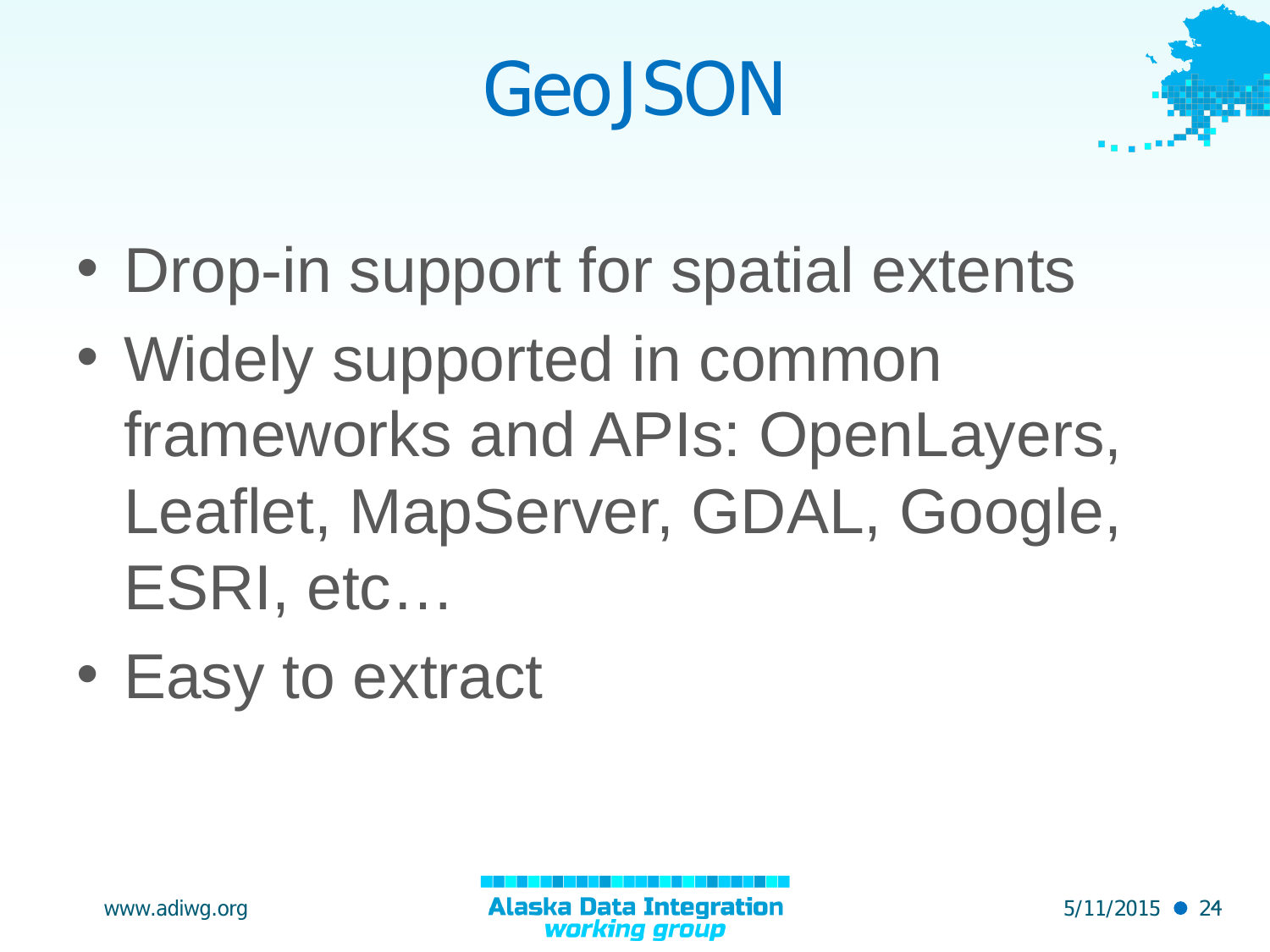

# GeoJSON
Drop-in support for spatial extents
Widely supported in common frameworks and APIs: OpenLayers, Leaflet, MapServer, GDAL, Google, ESRI, etc…
Easy to extract
www.adiwg.org
5/11/2015
24